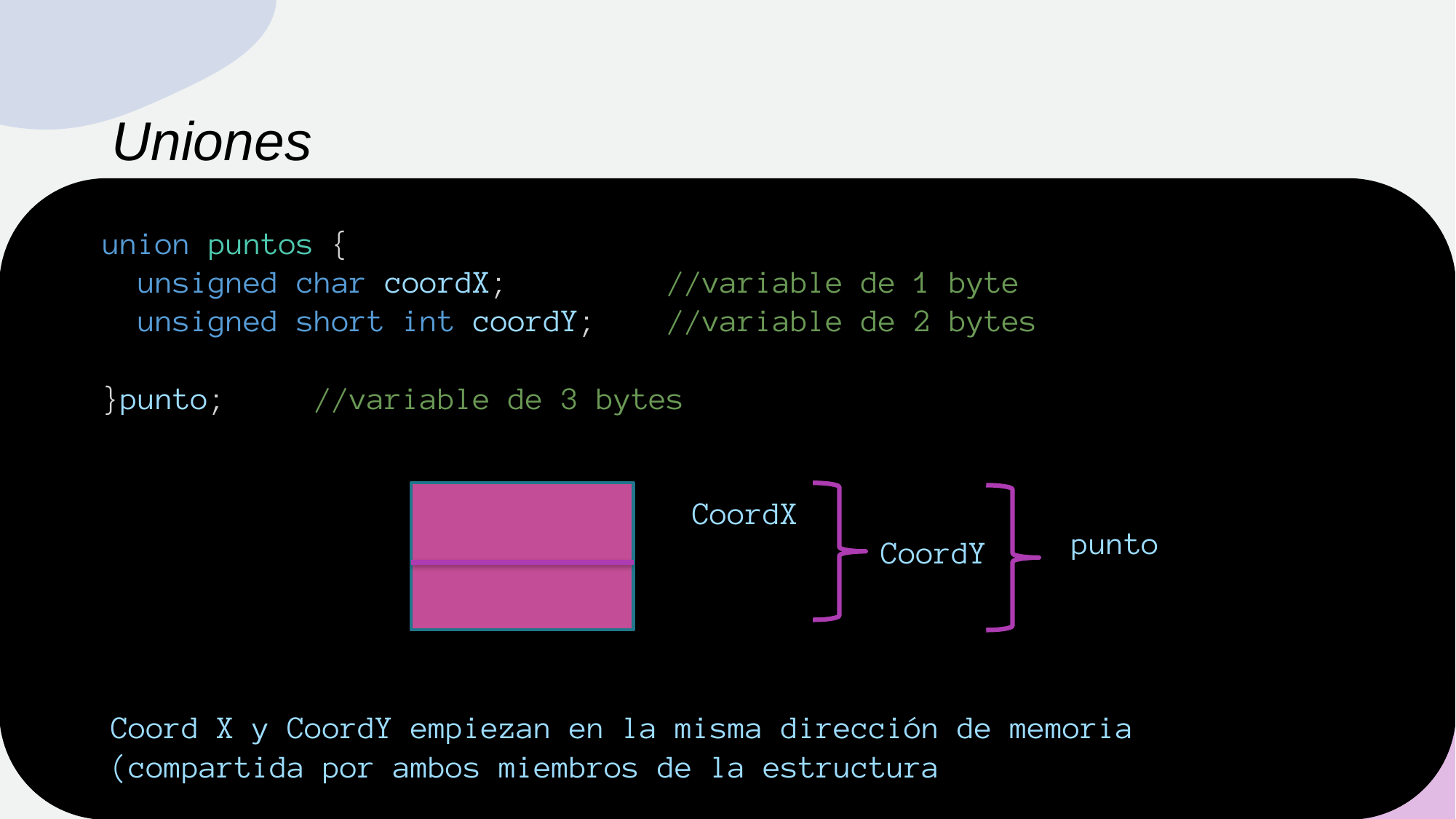

# Uniones

union puntos {
  unsigned char coordX;         //variable de 1 byte
  unsigned short int coordY;    //variable de 2 bytes
}punto;     //variable de 3 bytes

CoordX
punto
CoordY
Coord X y CoordY empiezan en la misma dirección de memoria (compartida por ambos miembros de la estructura